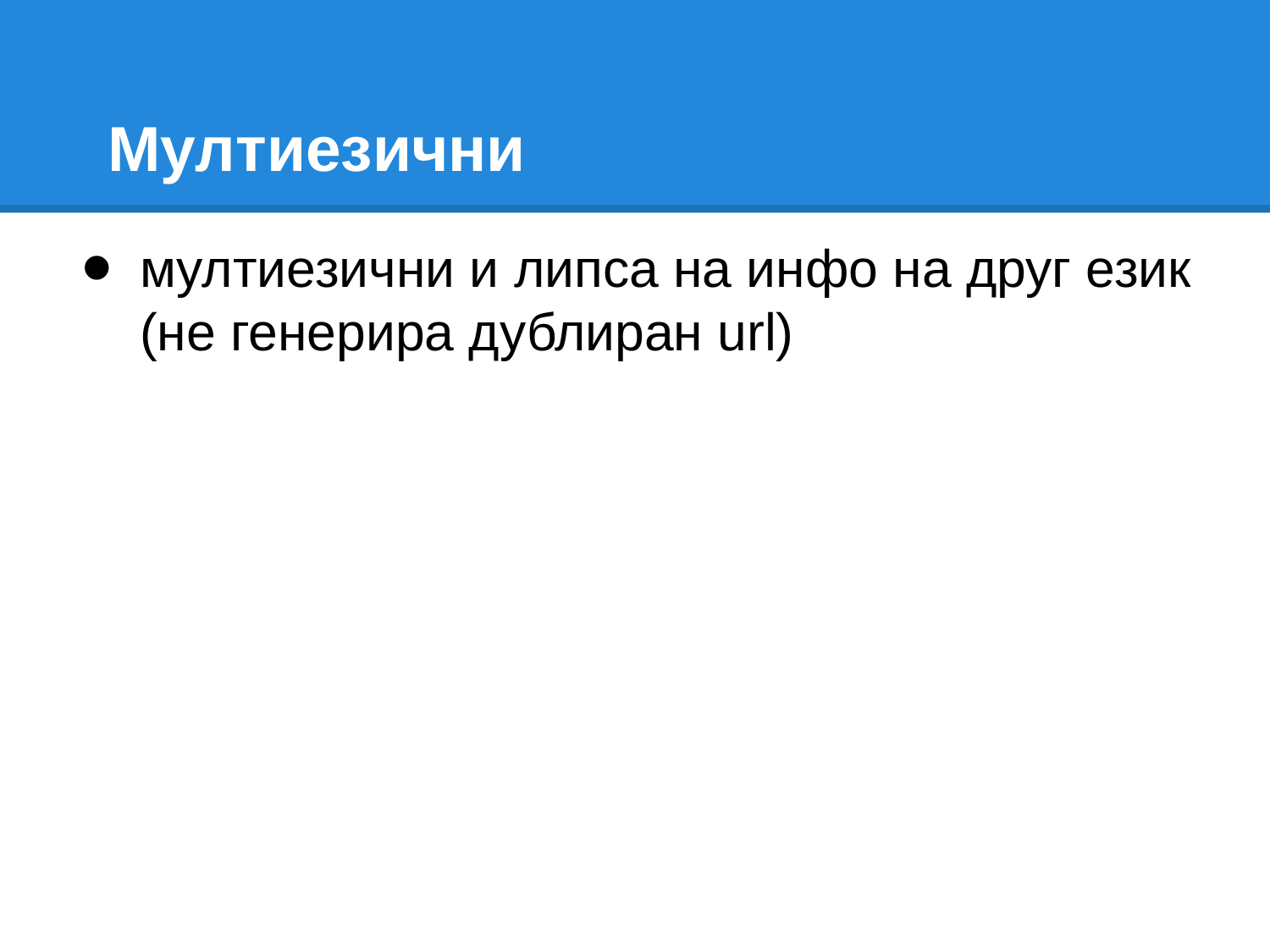

# Мултиезични
мултиезични и липса на инфо на друг език (не генерира дублиран url)